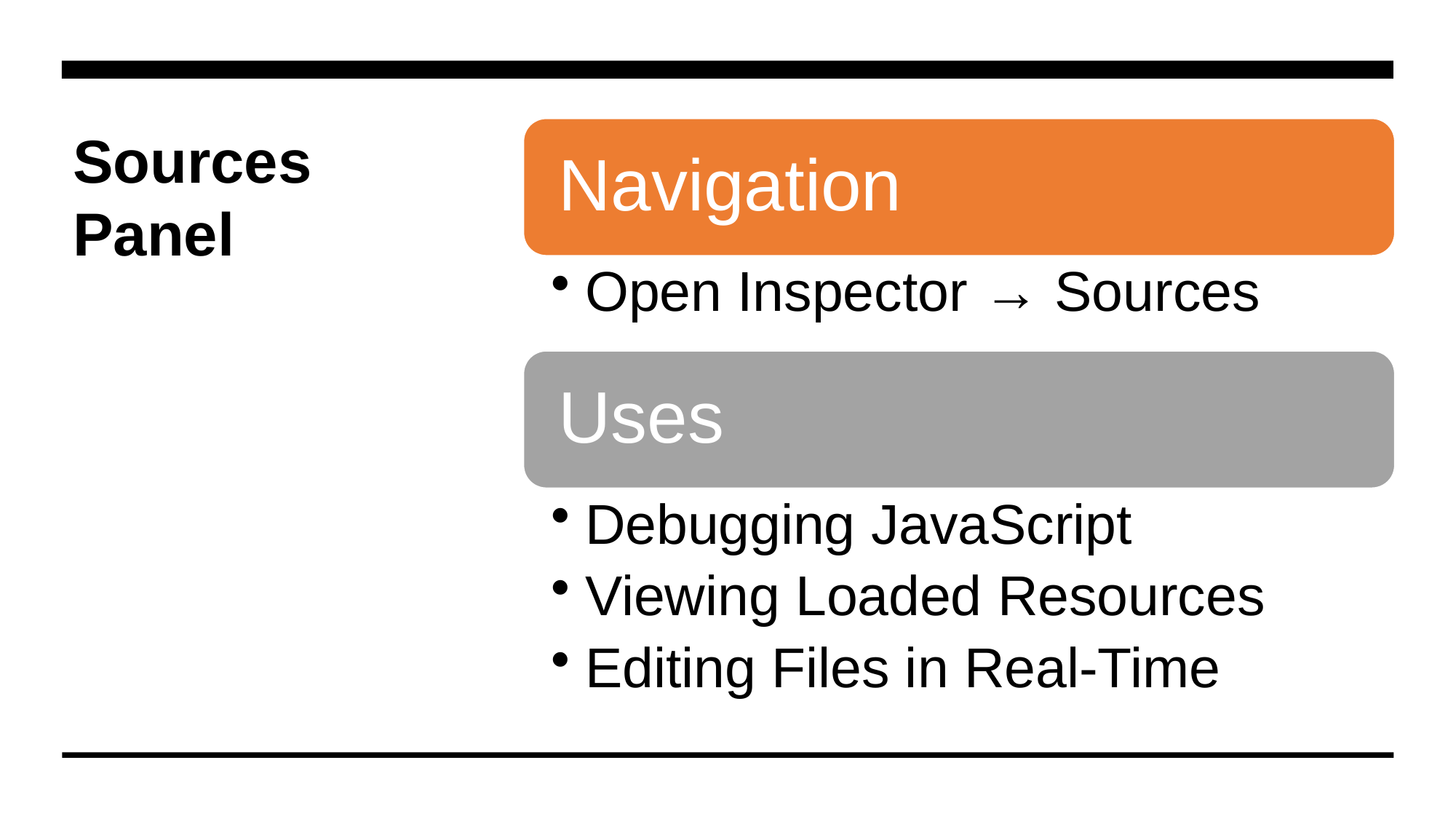

Navigation
Open Inspector → Sources
Uses
Debugging JavaScript
Viewing Loaded Resources
Editing Files in Real-Time
Sources Panel